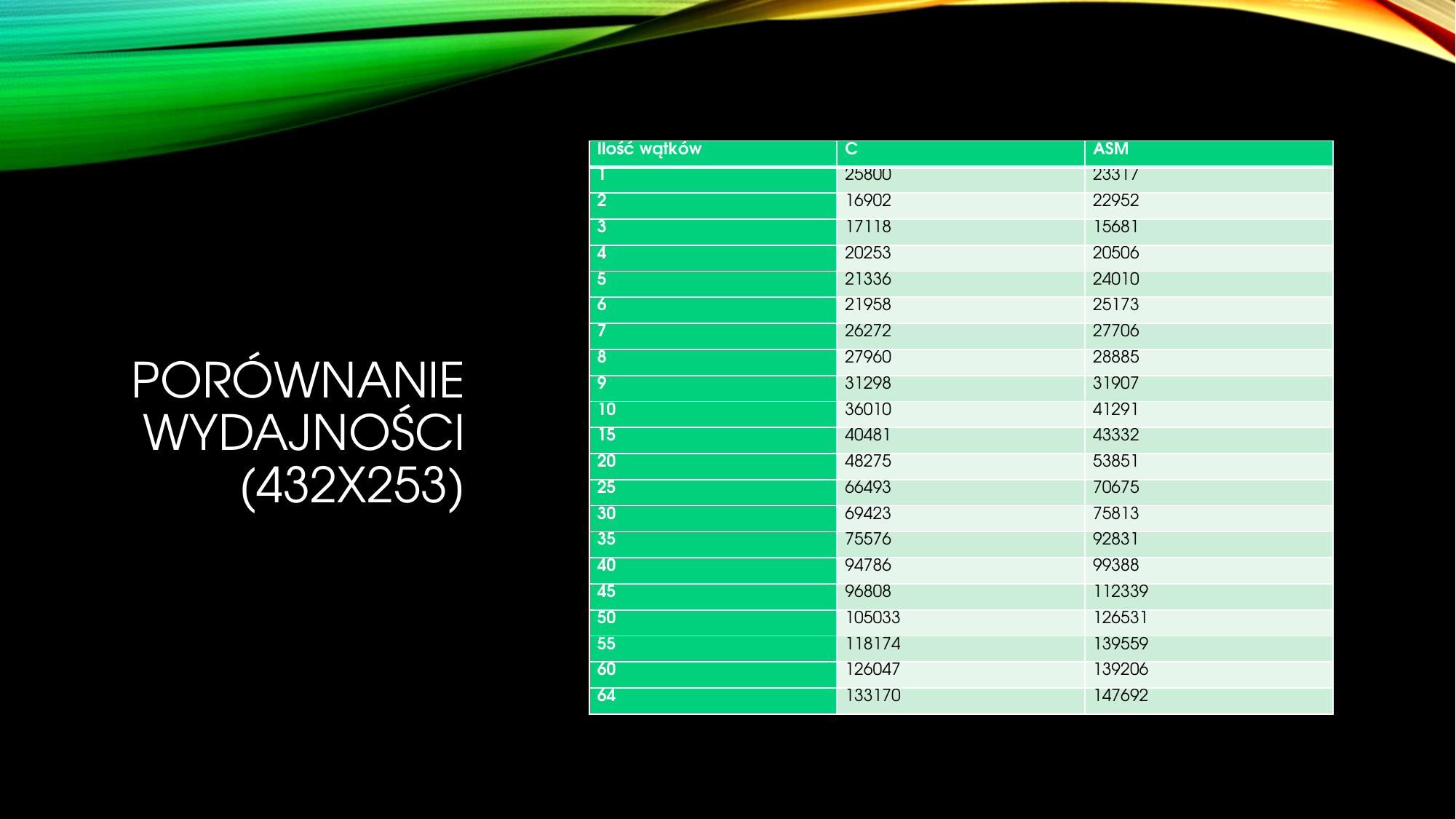

# Porównanie wydajności (432x253)
| Ilość wątków | C | ASM |
| --- | --- | --- |
| 1 | 25800 | 23317 |
| 2 | 16902 | 22952 |
| 3 | 17118 | 15681 |
| 4 | 20253 | 20506 |
| 5 | 21336 | 24010 |
| 6 | 21958 | 25173 |
| 7 | 26272 | 27706 |
| 8 | 27960 | 28885 |
| 9 | 31298 | 31907 |
| 10 | 36010 | 41291 |
| 15 | 40481 | 43332 |
| 20 | 48275 | 53851 |
| 25 | 66493 | 70675 |
| 30 | 69423 | 75813 |
| 35 | 75576 | 92831 |
| 40 | 94786 | 99388 |
| 45 | 96808 | 112339 |
| 50 | 105033 | 126531 |
| 55 | 118174 | 139559 |
| 60 | 126047 | 139206 |
| 64 | 133170 | 147692 |